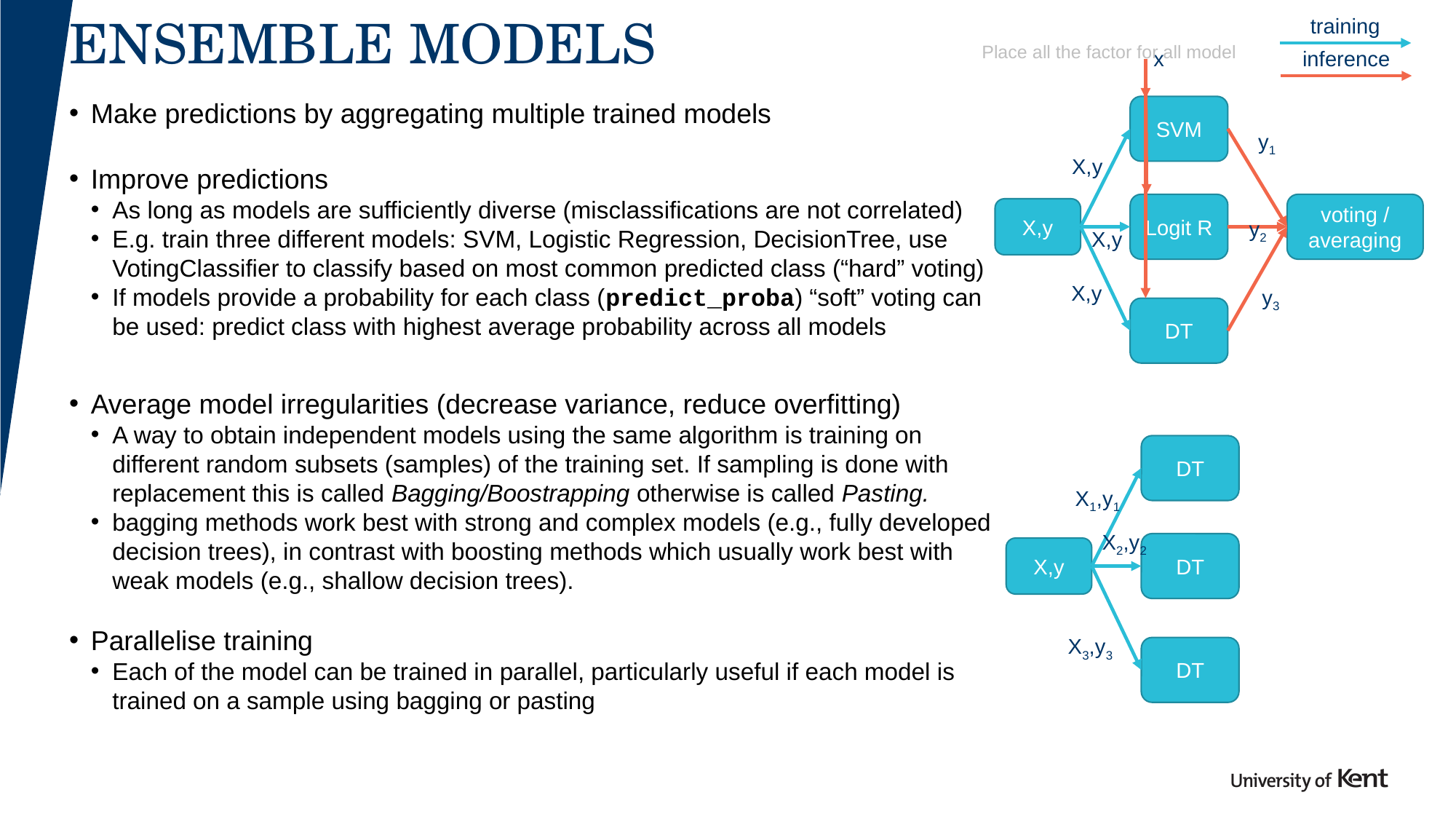

training
# Ensemble models
Place all the factor for all model
x
inference
Make predictions by aggregating multiple trained models

Improve predictions
As long as models are sufficiently diverse (misclassifications are not correlated)
E.g. train three different models: SVM, Logistic Regression, DecisionTree, use VotingClassifier to classify based on most common predicted class (“hard” voting)
If models provide a probability for each class (predict_proba) “soft” voting can be used: predict class with highest average probability across all models

Average model irregularities (decrease variance, reduce overfitting)
A way to obtain independent models using the same algorithm is training on different random subsets (samples) of the training set. If sampling is done with replacement this is called Bagging/Boostrapping otherwise is called Pasting.
bagging methods work best with strong and complex models (e.g., fully developed decision trees), in contrast with boosting methods which usually work best with weak models (e.g., shallow decision trees).

Parallelise training
Each of the model can be trained in parallel, particularly useful if each model is trained on a sample using bagging or pasting

SVM
y1
X,y
Logit R
voting / averaging
X,y
y2
X,y
X,y
y3
DT
DT
X1,y1
X2,y2
DT
X,y
X3,y3
DT